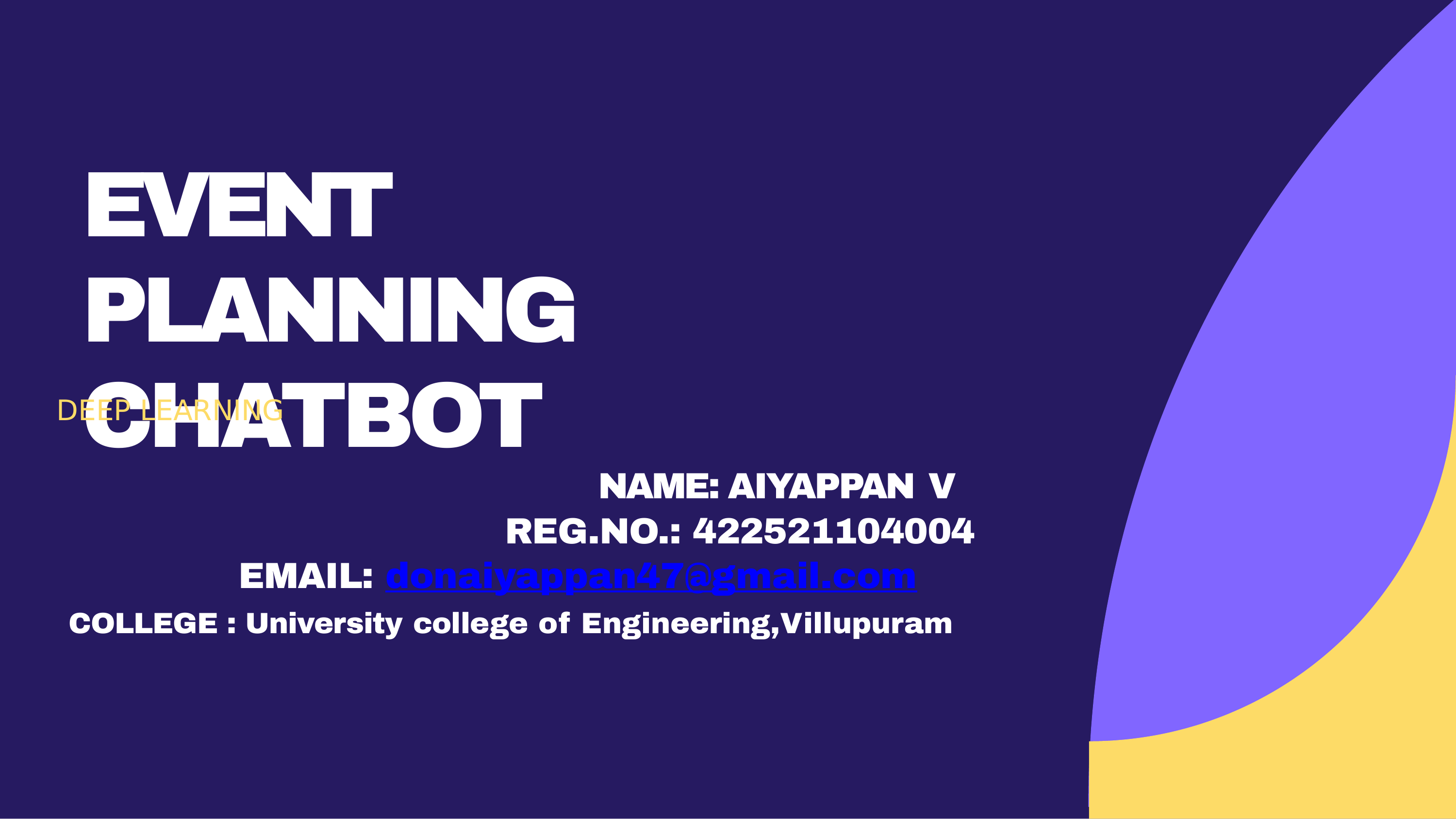

# EVENT PLANNING CHATBOT
DEEP LEARNING

                                                                                NAME: AIYAPPAN V
                                       REG.NO.: 422521104004
                EMAIL: donaiyappan47@gmail.com
 COLLEGE : University college of Engineering,Villupuram